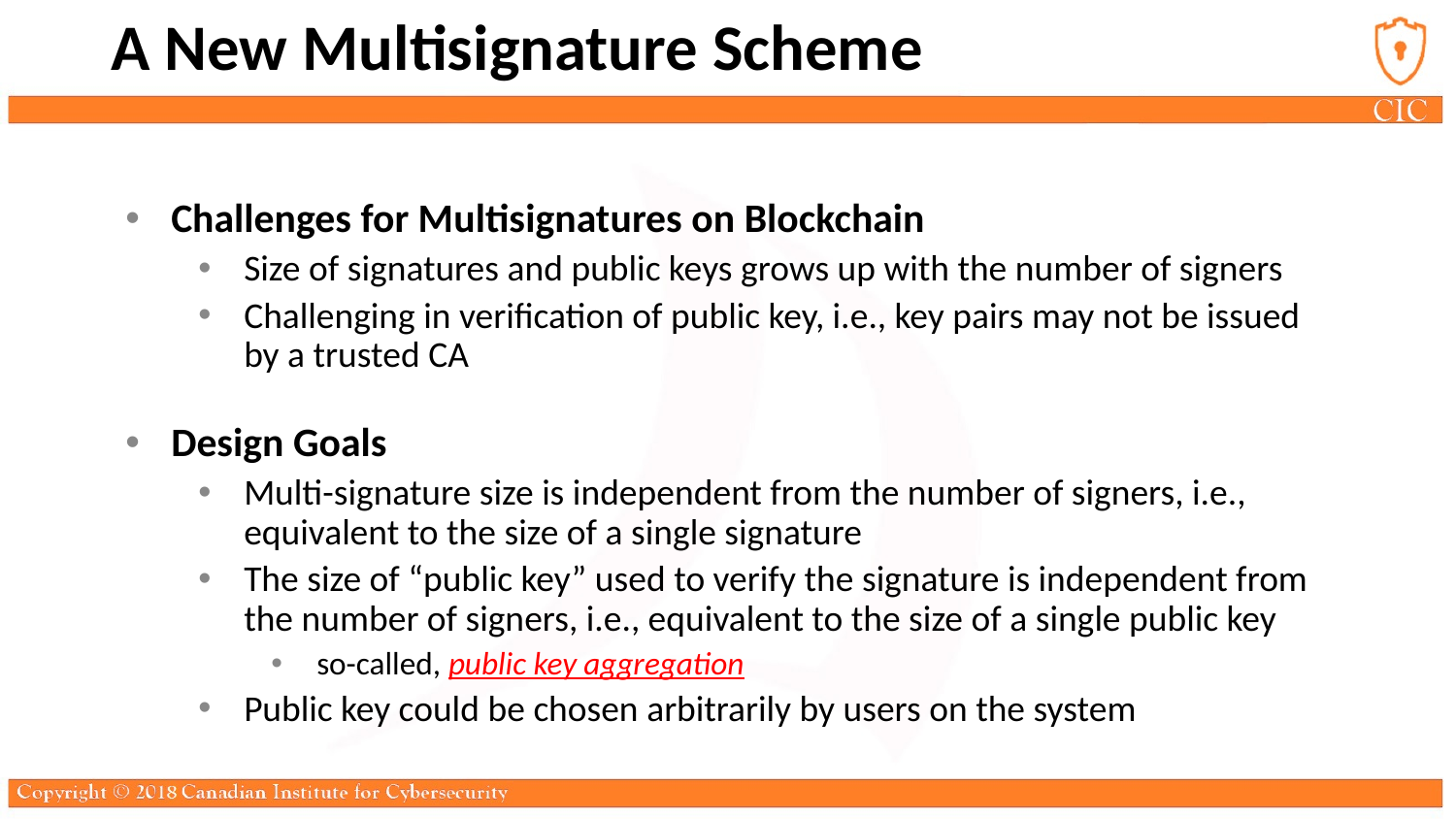

A New Multisignature Scheme
Challenges for Multisignatures on Blockchain
Size of signatures and public keys grows up with the number of signers
Challenging in verification of public key, i.e., key pairs may not be issued by a trusted CA

Design Goals
Multi-signature size is independent from the number of signers, i.e., equivalent to the size of a single signature
The size of “public key” used to verify the signature is independent from the number of signers, i.e., equivalent to the size of a single public key
so-called, public key aggregation
Public key could be chosen arbitrarily by users on the system